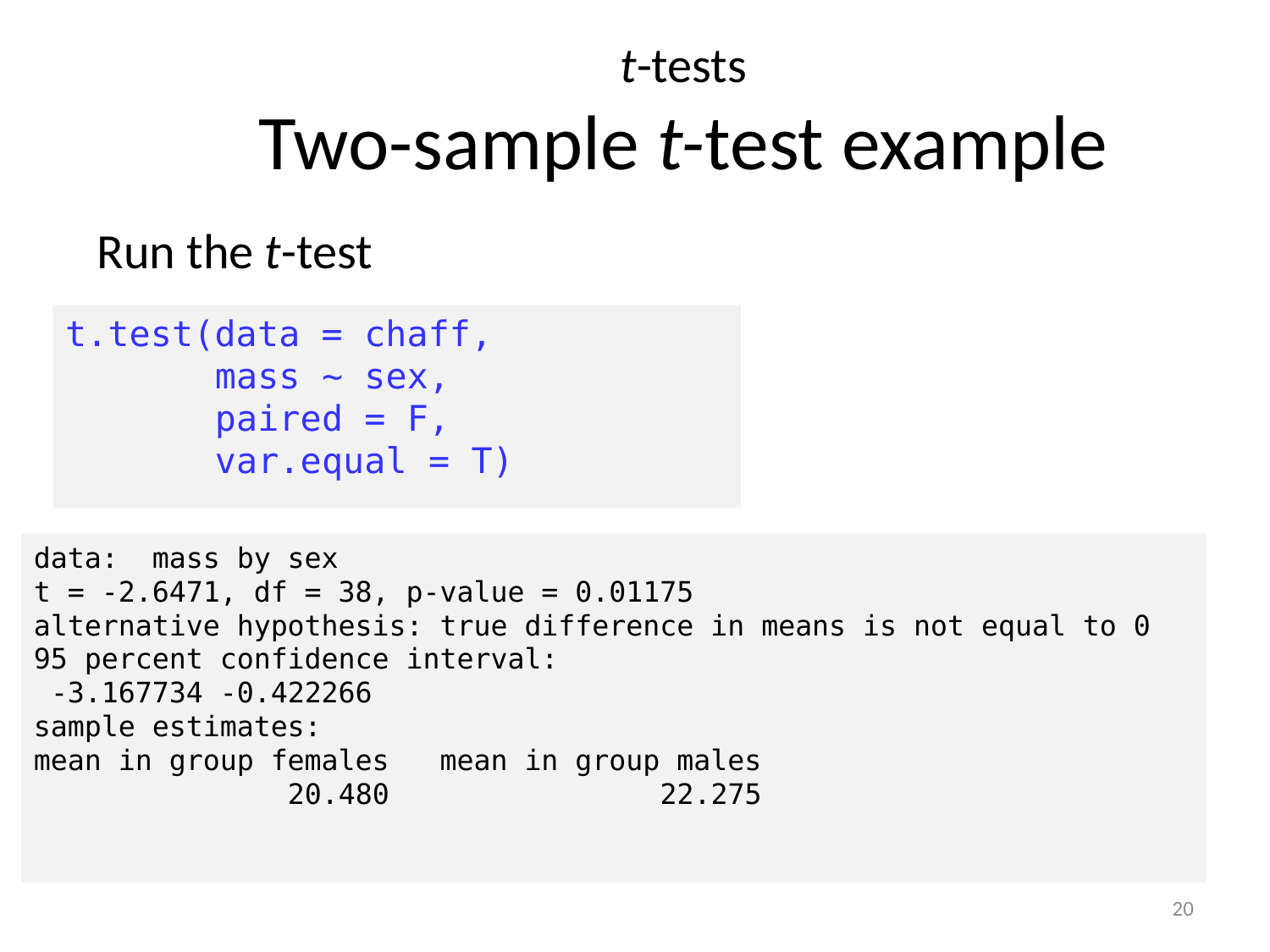

# t-tests Two-sample t-test example
Run the t-test
t.test(data = chaff,
       mass ~ sex,
       paired = F,
       var.equal = T)
data:  mass by sex
t = -2.6471, df = 38, p-value = 0.01175
alternative hypothesis: true difference in means is not equal to 0
95 percent confidence interval:
 -3.167734 -0.422266
sample estimates:
mean in group females   mean in group males
               20.480                22.275
20